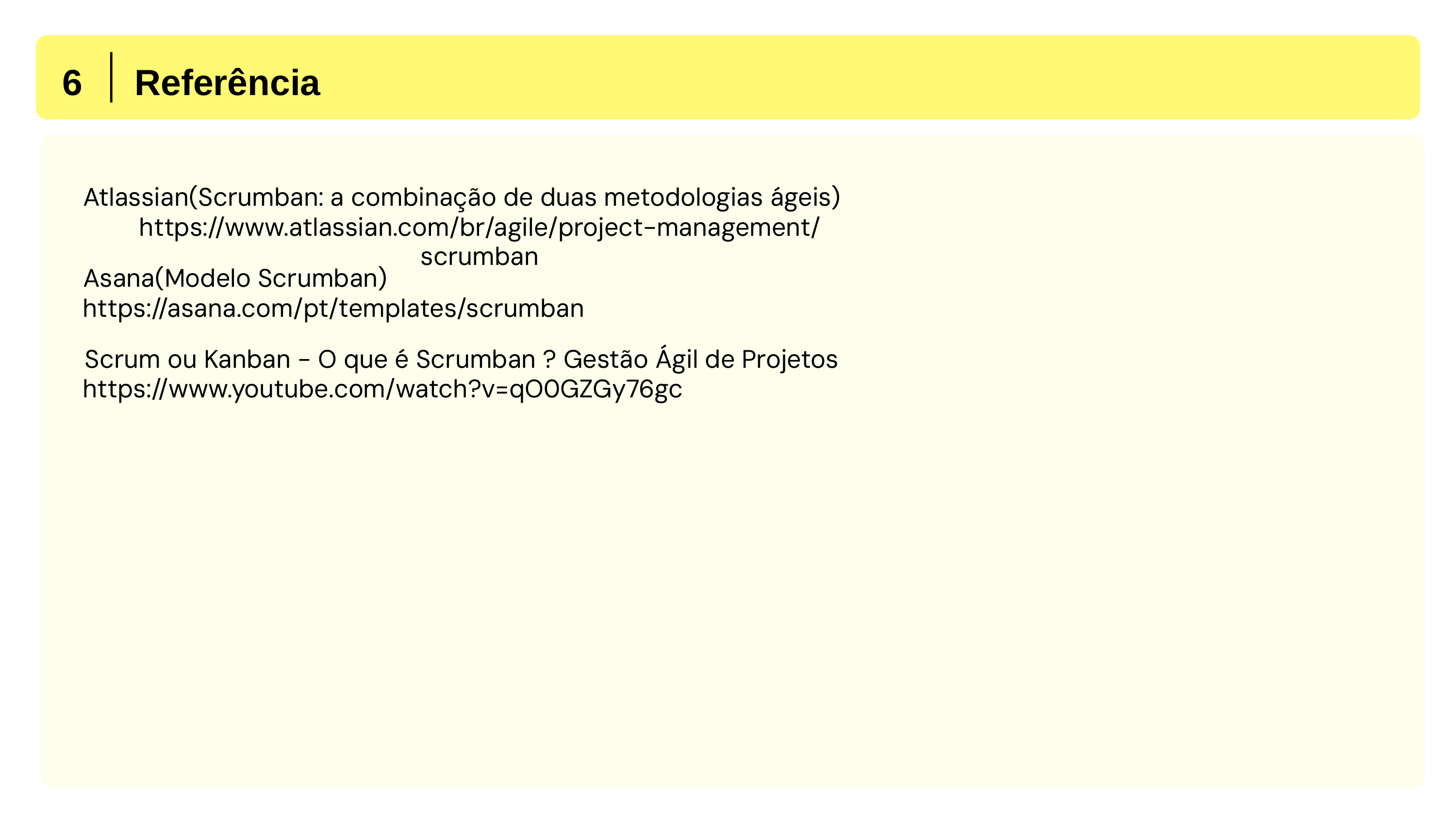

Referência
6

Atlassian(Scrumban: a combinação de duas metodologias ágeis)
https://www.atlassian.com/br/agile/project-management/scrumban
Asana(Modelo Scrumban)
https://asana.com/pt/templates/scrumban
Scrum ou Kanban - O que é Scrumban ? Gestão Ágil de Projetos
https://www.youtube.com/watch?v=qO0GZGy76gc